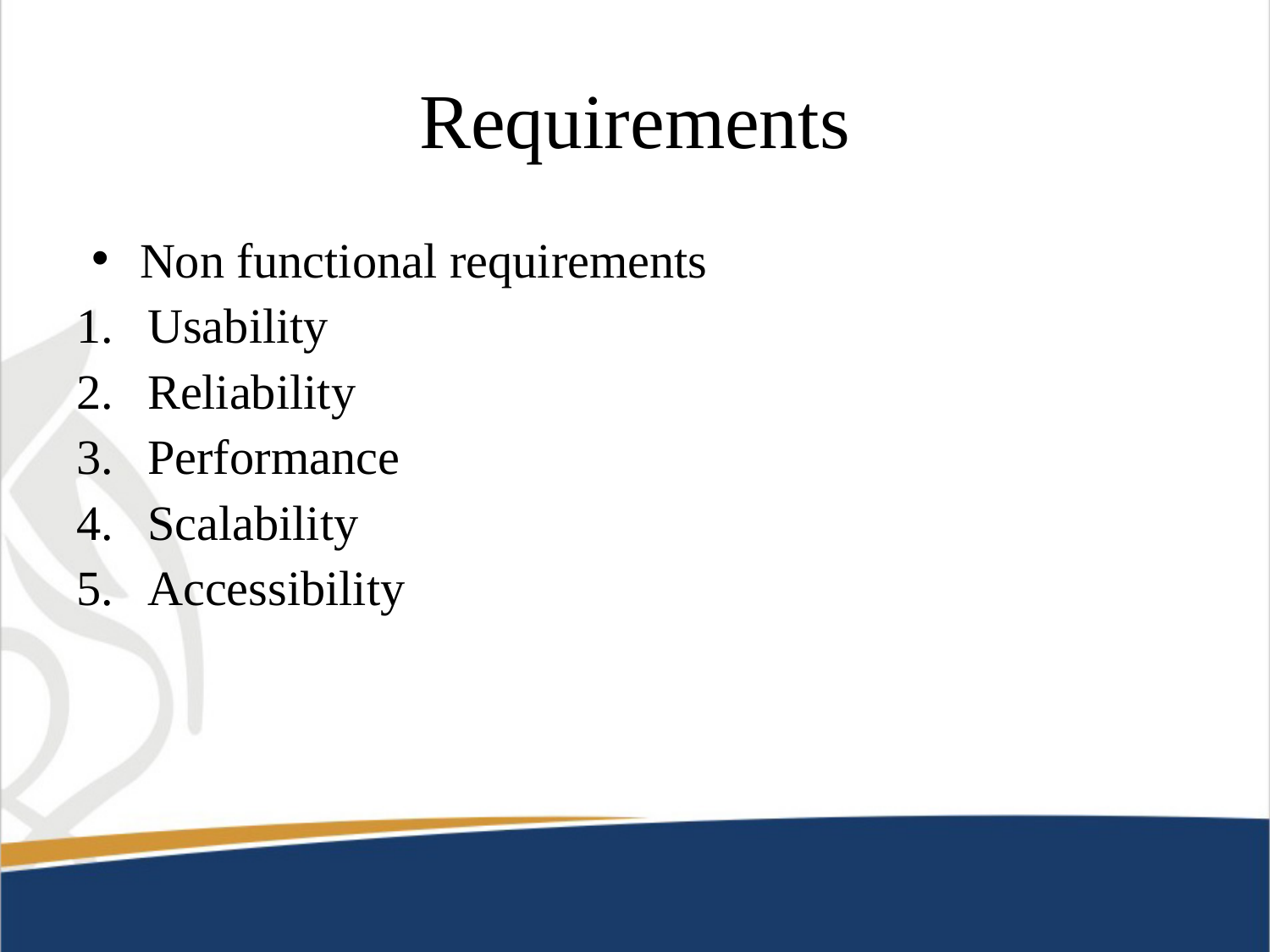

# Requirements
Non functional requirements
Usability
Reliability
Performance
Scalability
Accessibility